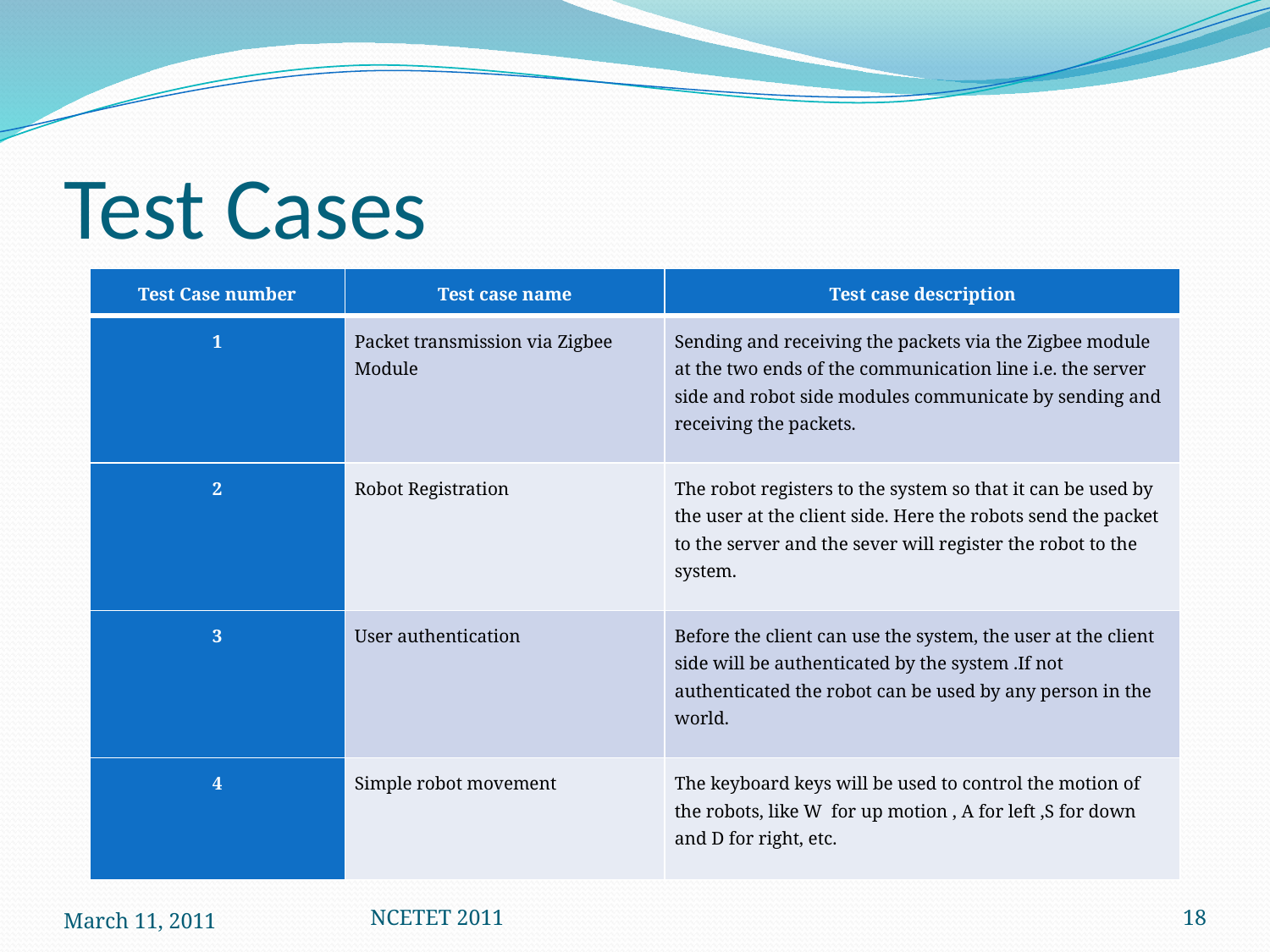

# Test Cases
| Test Case number | Test case name | Test case description |
| --- | --- | --- |
| 1 | Packet transmission via Zigbee Module | Sending and receiving the packets via the Zigbee module at the two ends of the communication line i.e. the server side and robot side modules communicate by sending and receiving the packets. |
| 2 | Robot Registration | The robot registers to the system so that it can be used by the user at the client side. Here the robots send the packet to the server and the sever will register the robot to the system. |
| 3 | User authentication | Before the client can use the system, the user at the client side will be authenticated by the system .If not authenticated the robot can be used by any person in the world. |
| 4 | Simple robot movement | The keyboard keys will be used to control the motion of the robots, like W  for up motion , A for left ,S for down and D for right, etc. |
March 11, 2011
NCETET 2011
18